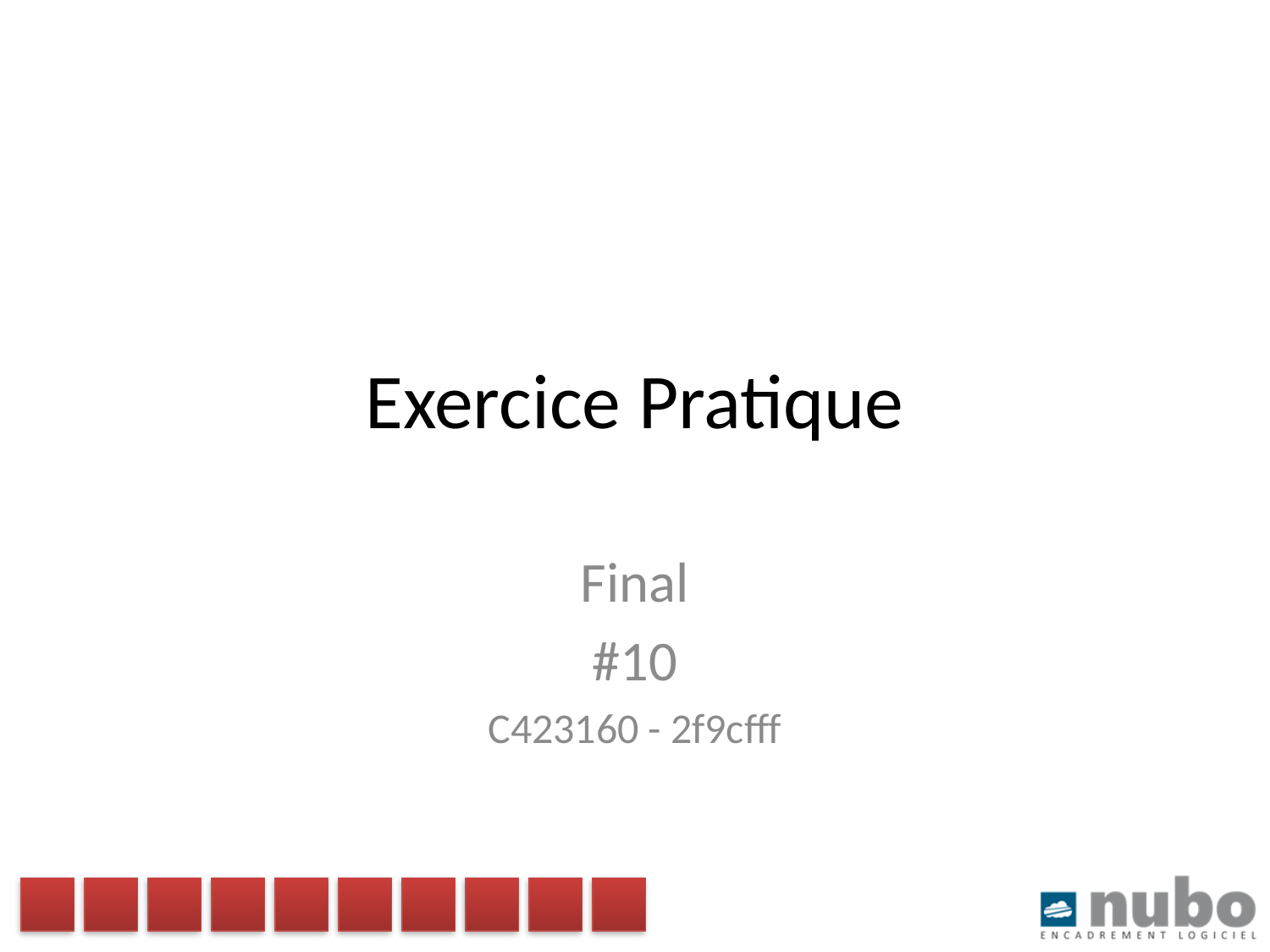

# Exercice Pratique
Final
#10
C423160 - 2f9cfff